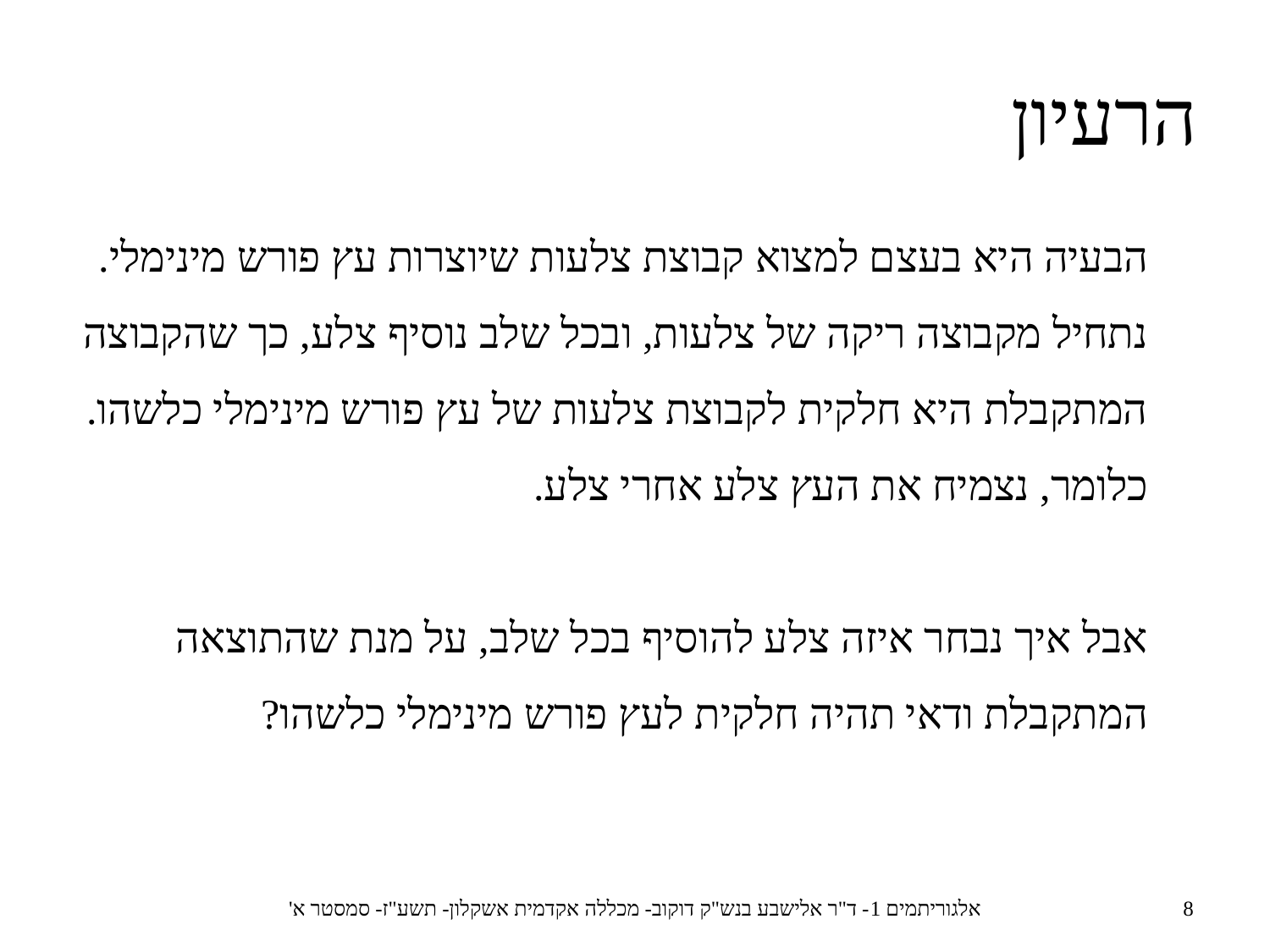

הרעיון
הבעיה היא בעצם למצוא קבוצת צלעות שיוצרות עץ פורש מינימלי.
נתחיל מקבוצה ריקה של צלעות, ובכל שלב נוסיף צלע, כך שהקבוצה המתקבלת היא חלקית לקבוצת צלעות של עץ פורש מינימלי כלשהו.
כלומר, נצמיח את העץ צלע אחרי צלע.

אבל איך נבחר איזה צלע להוסיף בכל שלב, על מנת שהתוצאה המתקבלת ודאי תהיה חלקית לעץ פורש מינימלי כלשהו?
אלגוריתמים 1- ד"ר אלישבע בנש"ק דוקוב- מכללה אקדמית אשקלון- תשע"ז- סמסטר א'
8